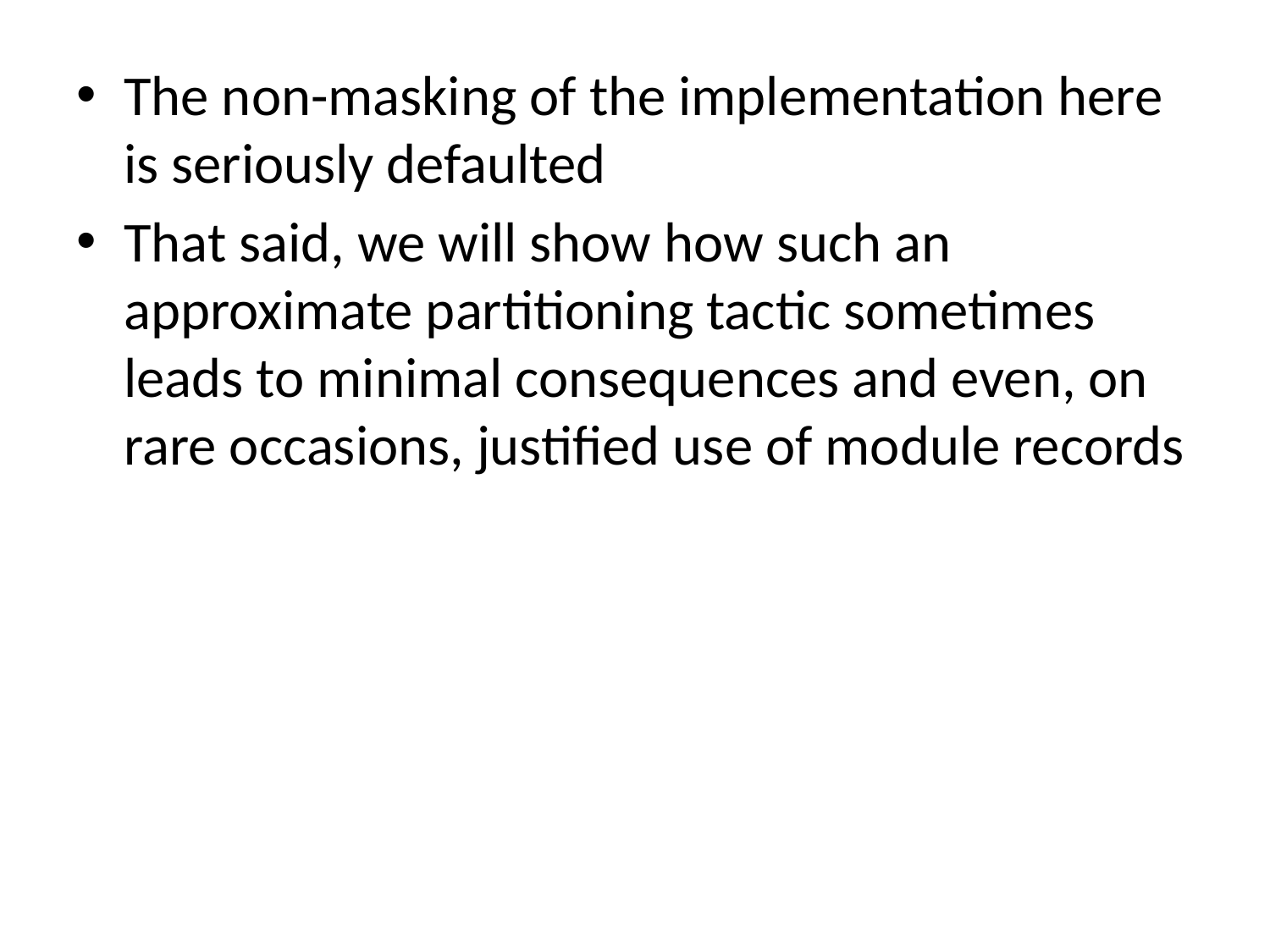

The non-masking of the implementation here is seriously defaulted
That said, we will show how such an approximate partitioning tactic sometimes leads to minimal consequences and even, on rare occasions, justified use of module records